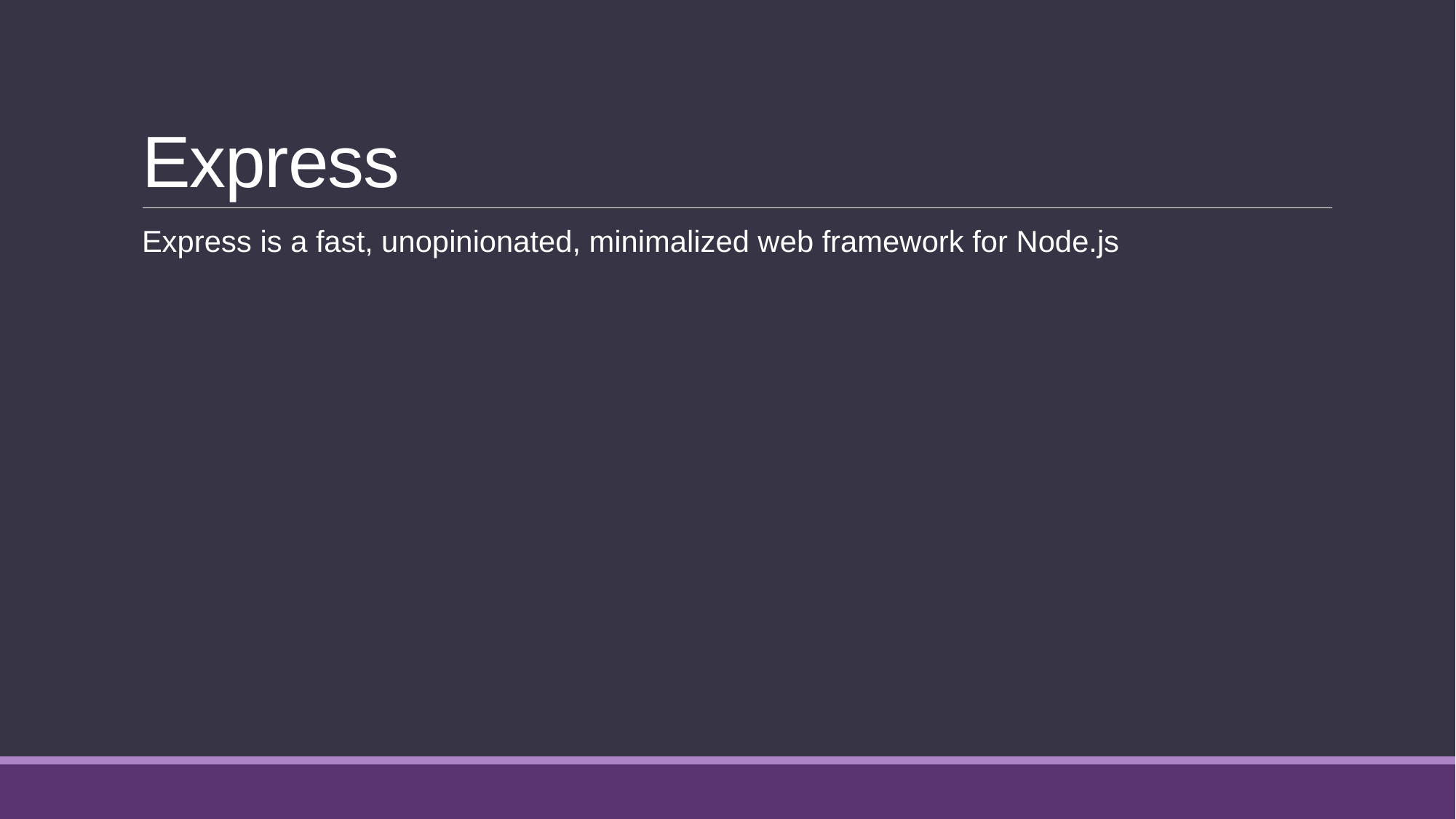

# Express
Express is a fast, unopinionated, minimalized web framework for Node.js